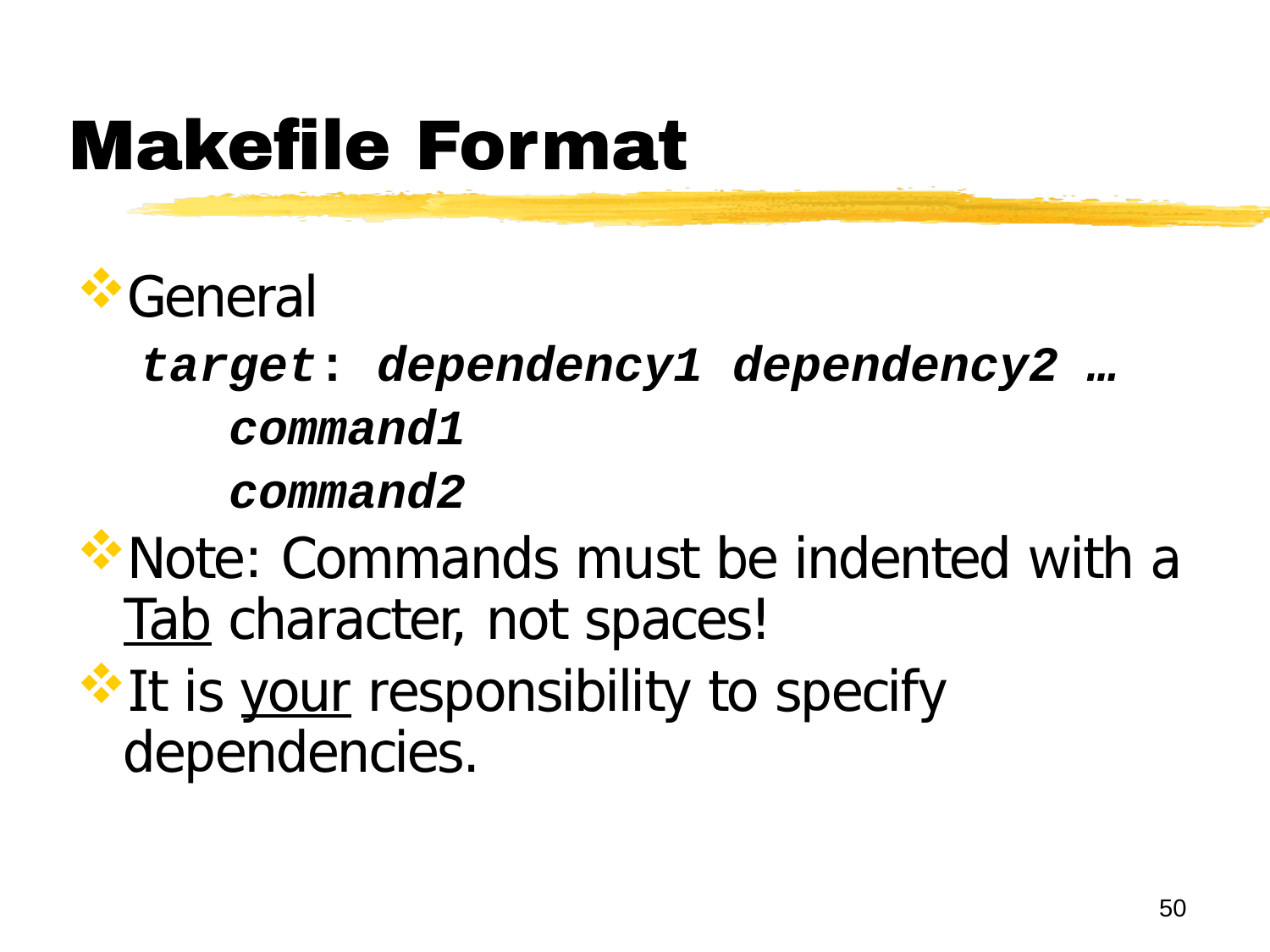

50
Makefile Format
General
target: dependency1 dependency2 …
   command1
   command2
Note: Commands must be indented with a Tab character, not spaces!
It is your responsibility to specify dependencies.